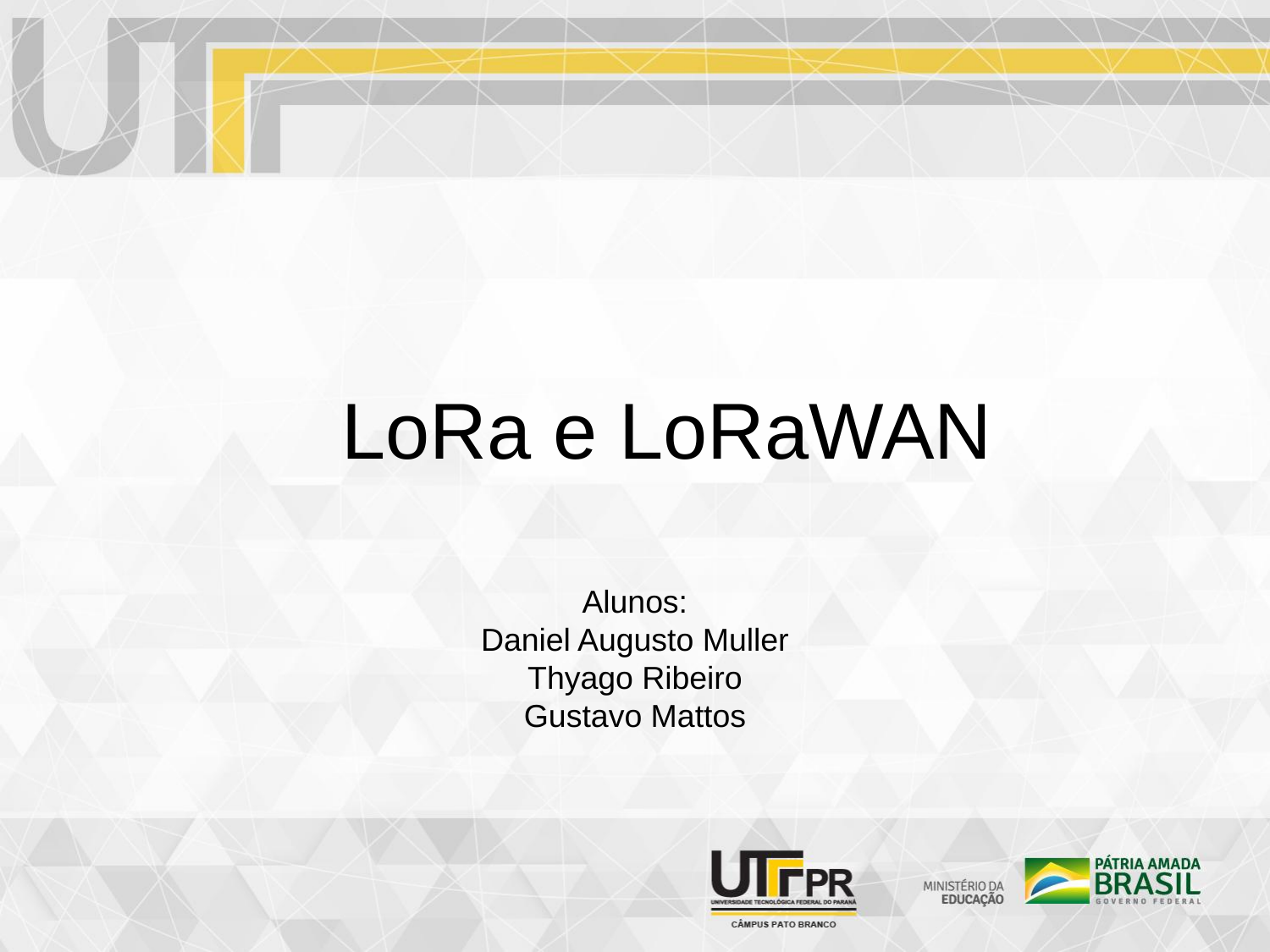

LoRa e LoRaWAN
Alunos:
Daniel Augusto Muller
Thyago Ribeiro
Gustavo Mattos